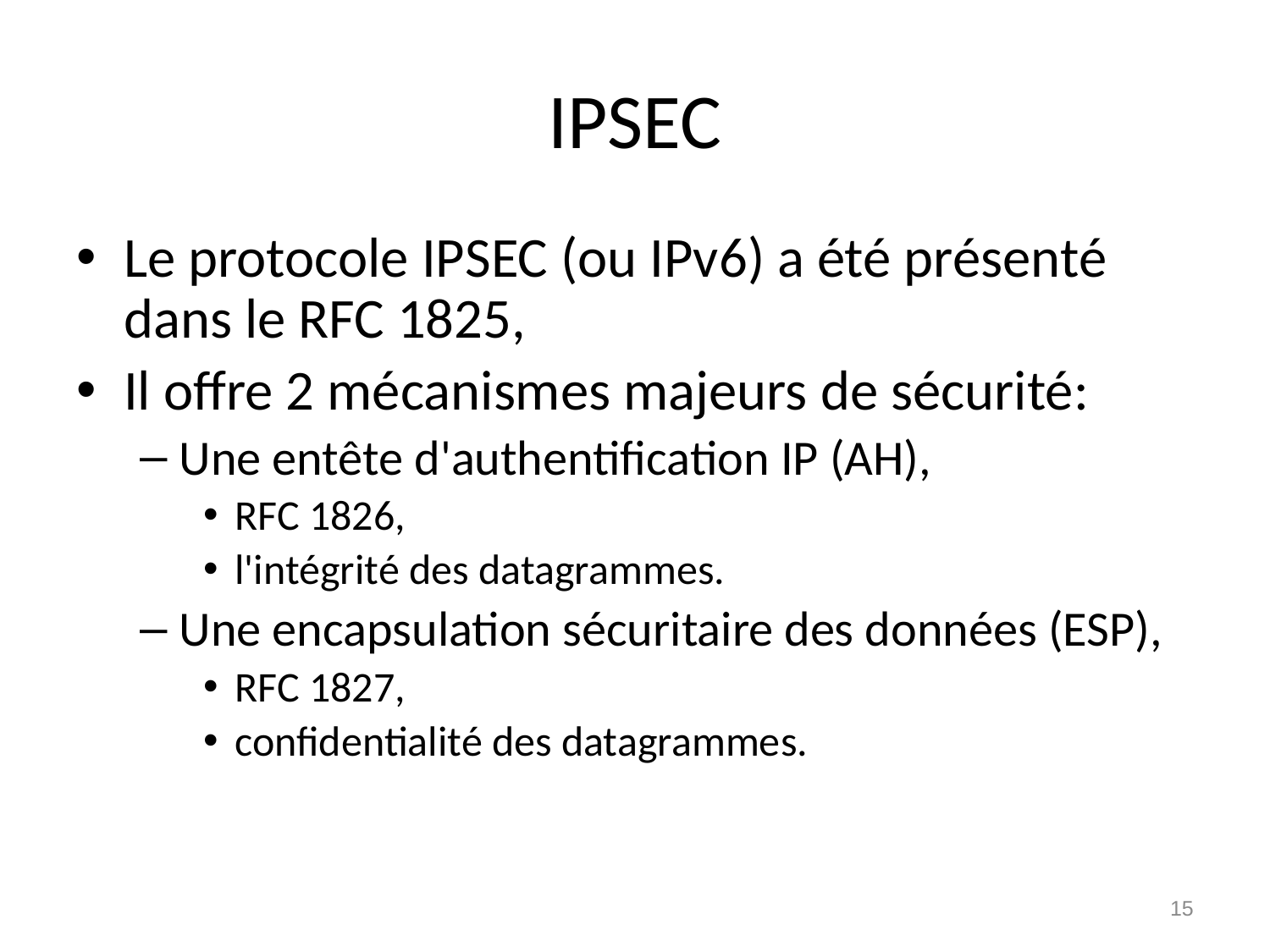

# IPSEC
Le protocole IPSEC (ou IPv6) a été présenté dans le RFC 1825,
Il offre 2 mécanismes majeurs de sécurité:
Une entête d'authentification IP (AH),
RFC 1826,
l'intégrité des datagrammes.
Une encapsulation sécuritaire des données (ESP),
RFC 1827,
confidentialité des datagrammes.
15